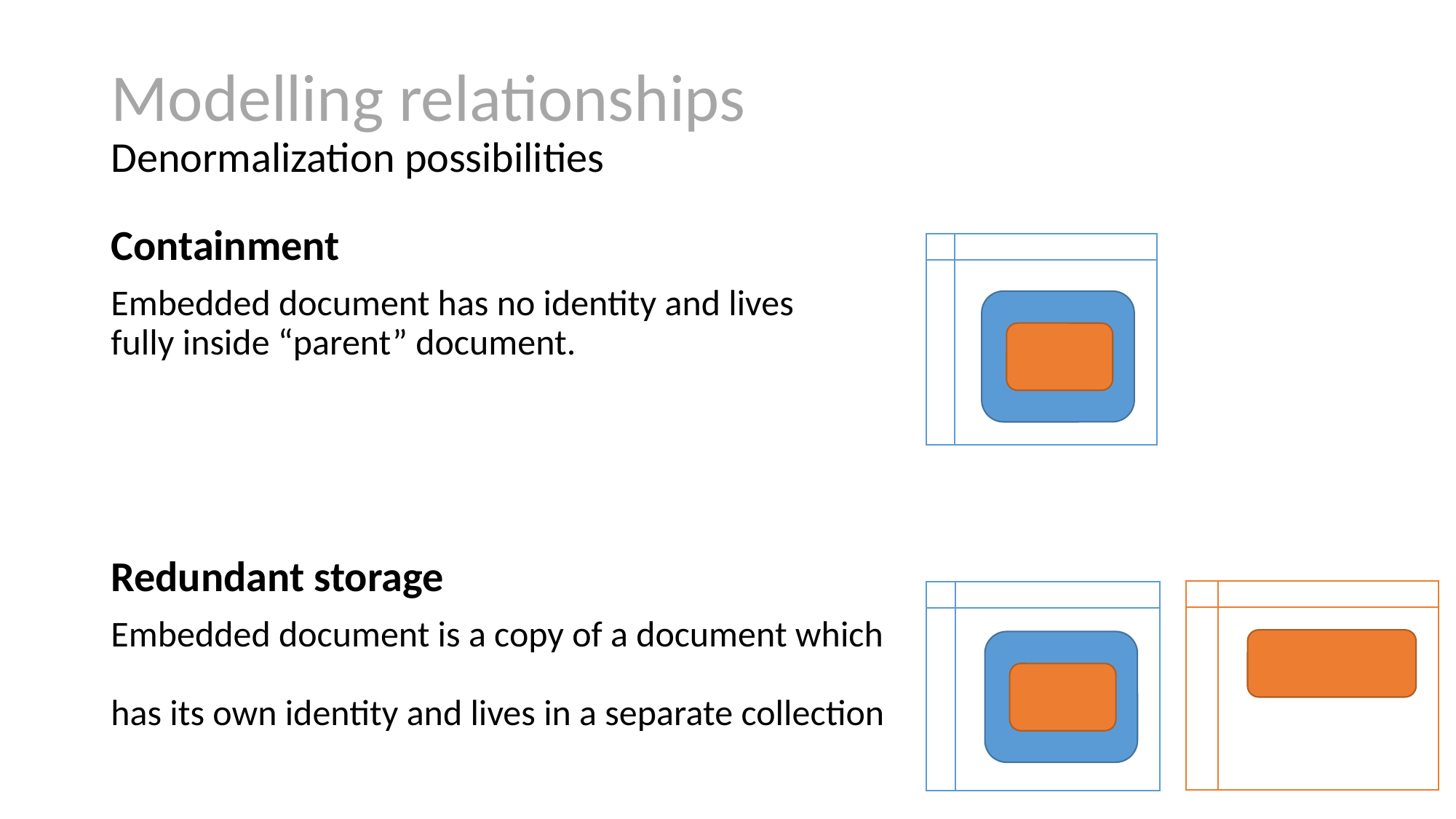

# Modelling relationships Denormalization possibilities
Containment
Embedded document has no identity and lives
fully inside “parent” document.

Redundant storage
Embedded document is a copy of a document which
has its own identity and lives in a separate collection